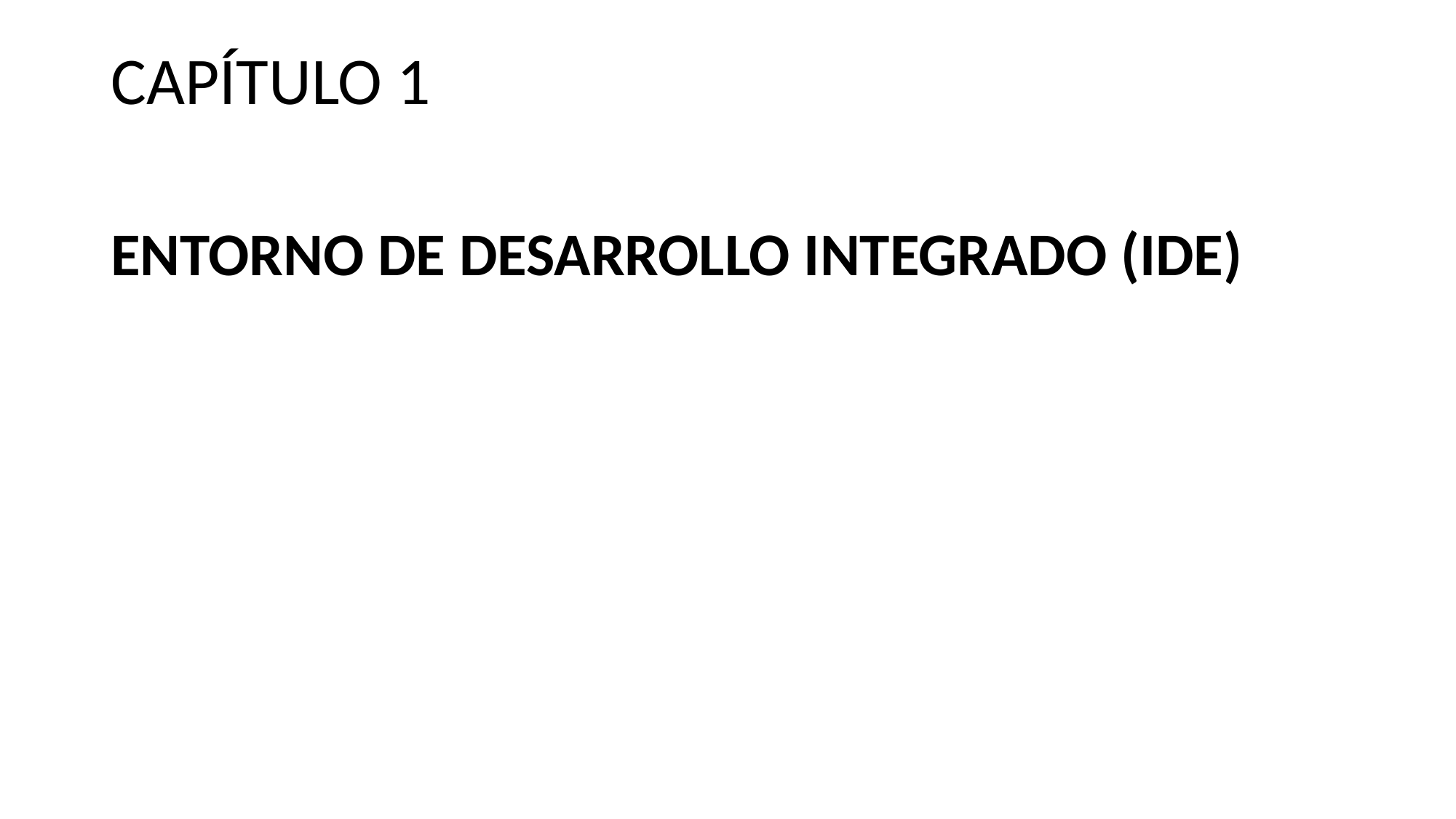

# CAPÍTULO 1
ENTORNO DE DESARROLLO INTEGRADO (IDE)